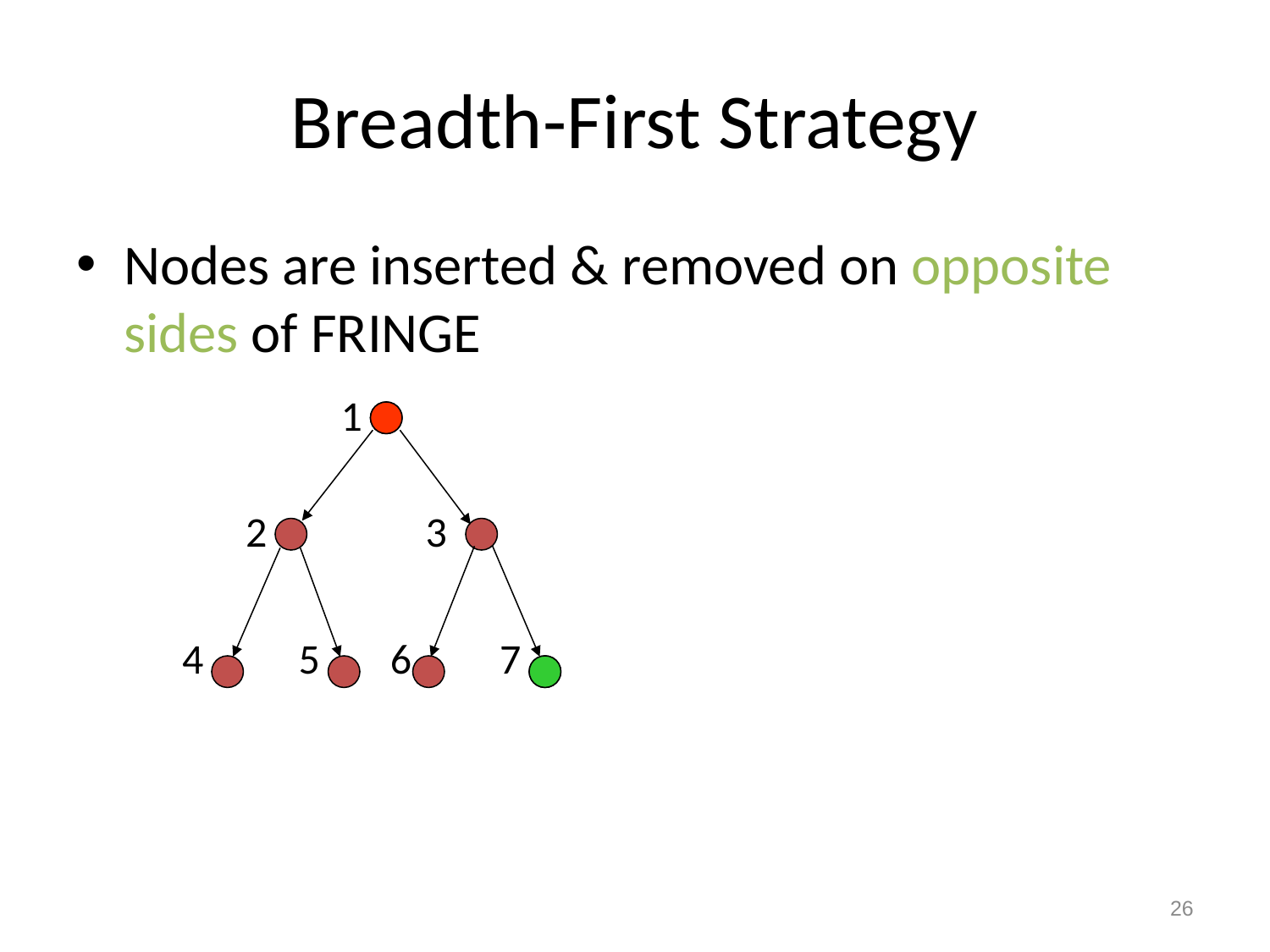

# Breadth-First Strategy
Nodes are inserted & removed on opposite sides of FRINGE
1

2
3
4
5
6
7
26